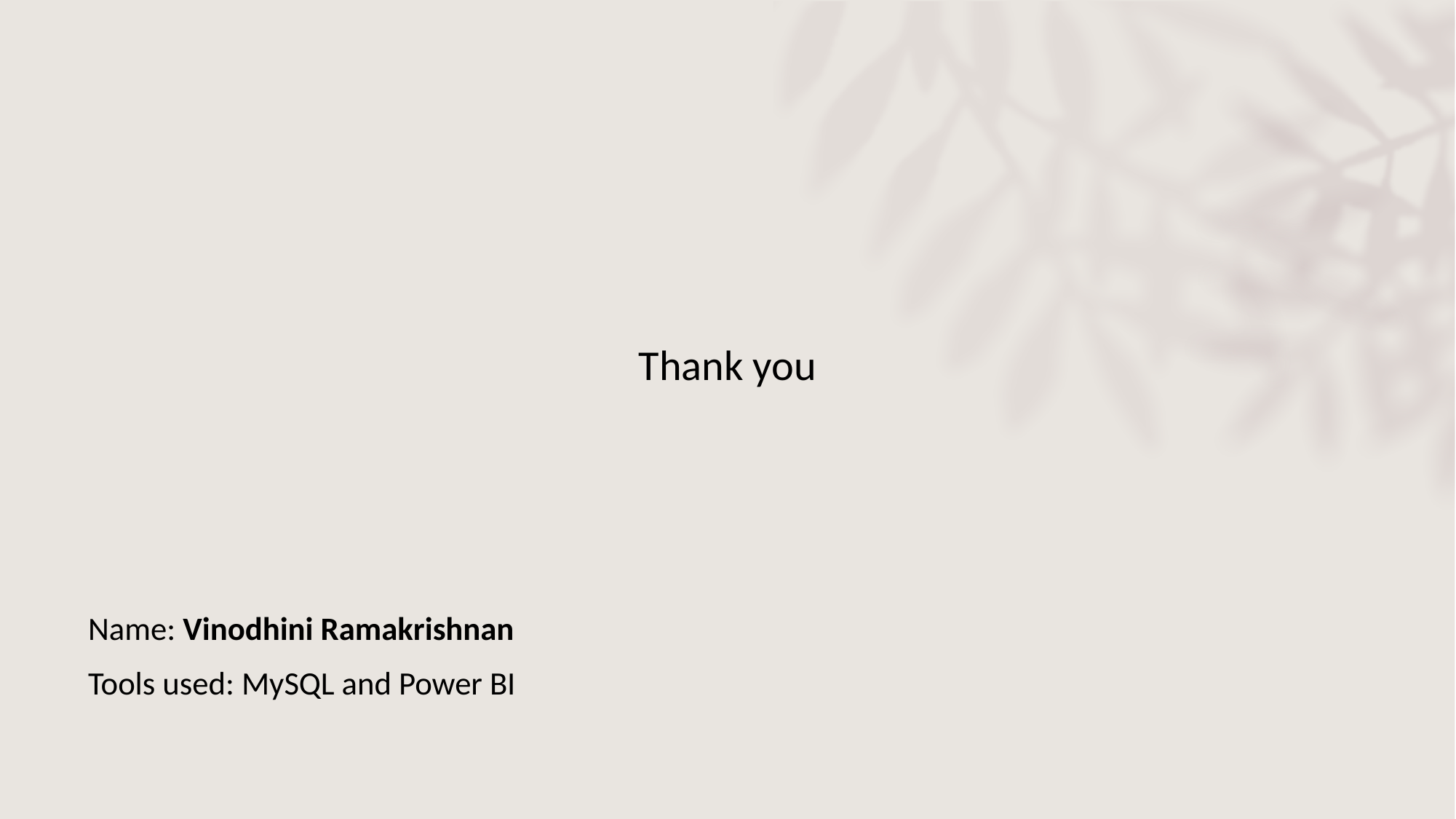

Thank you
Name: Vinodhini Ramakrishnan
Tools used: MySQL and Power BI